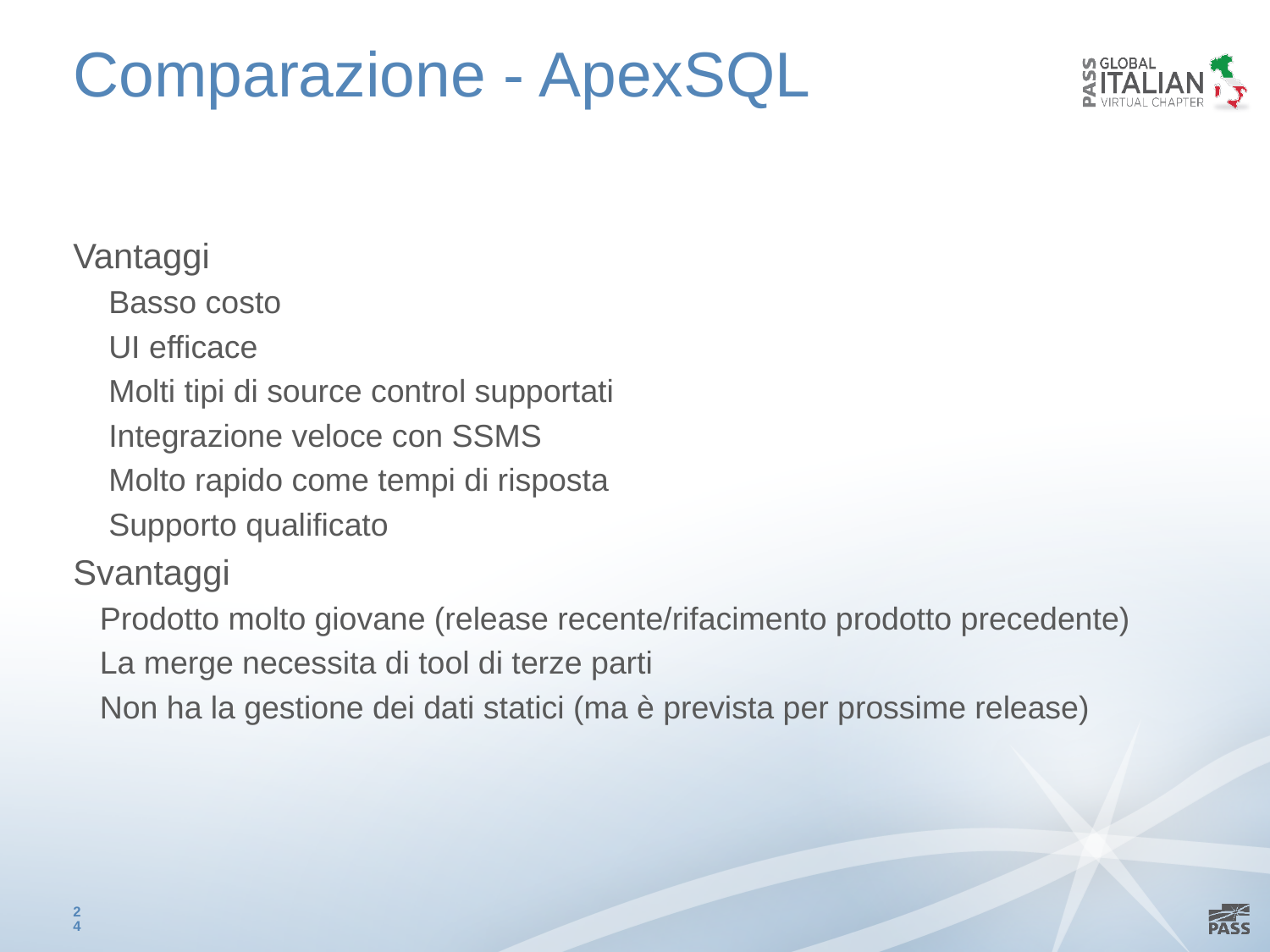

# Comparazione - ApexSQL

Vantaggi
    Basso costo
    UI efficace
    Molti tipi di source control supportati
    Integrazione veloce con SSMS
    Molto rapido come tempi di risposta
    Supporto qualificato
Svantaggi
   Prodotto molto giovane (release recente/rifacimento prodotto precedente)
   La merge necessita di tool di terze parti
   Non ha la gestione dei dati statici (ma è prevista per prossime release)

24